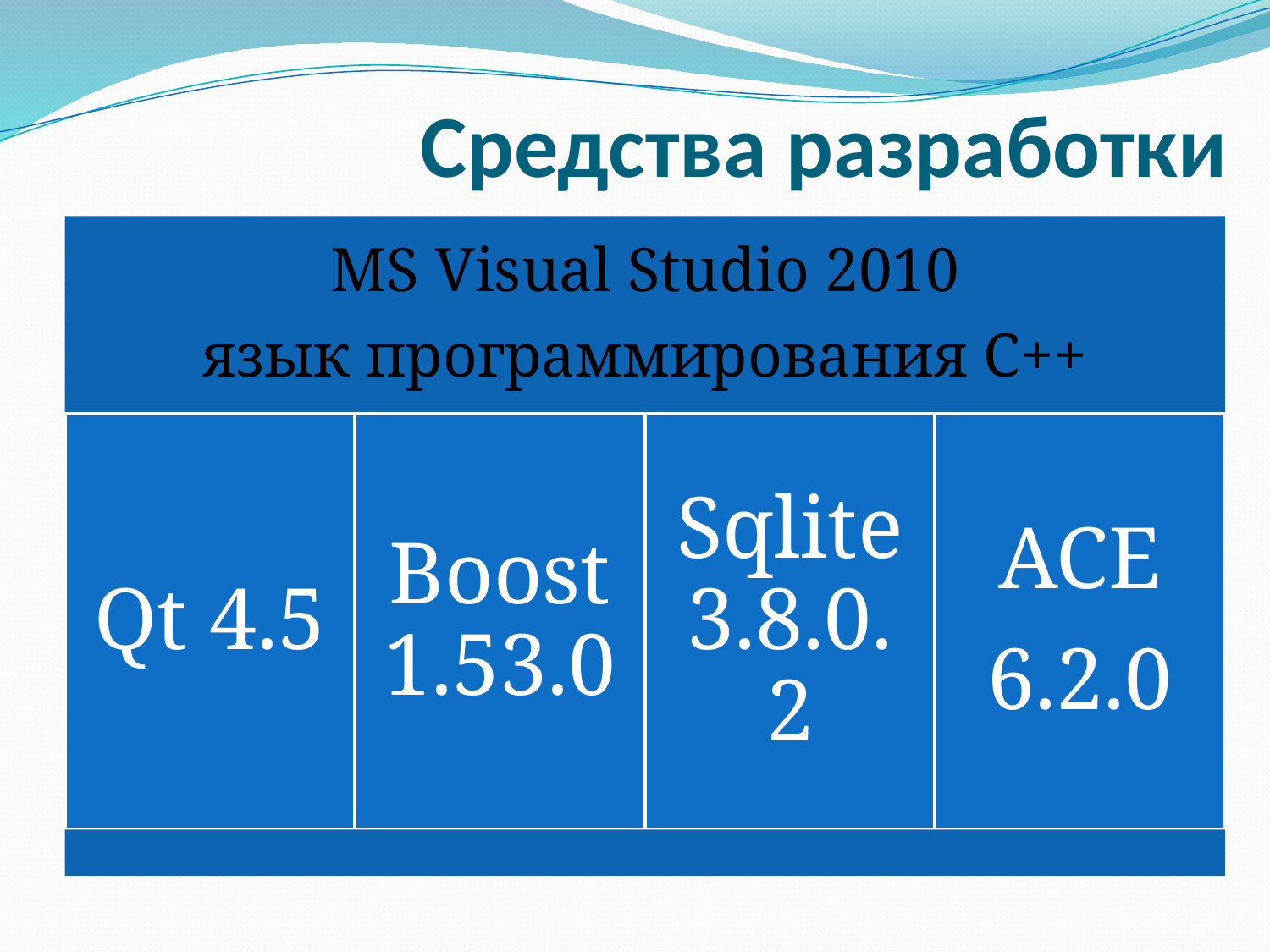

# Средства разработки
MS Visual Studio 2010
язык программирования C++
Qt 4.5
Boost 1.53.0
Sqlite 3.8.0.2
ACE
6.2.0